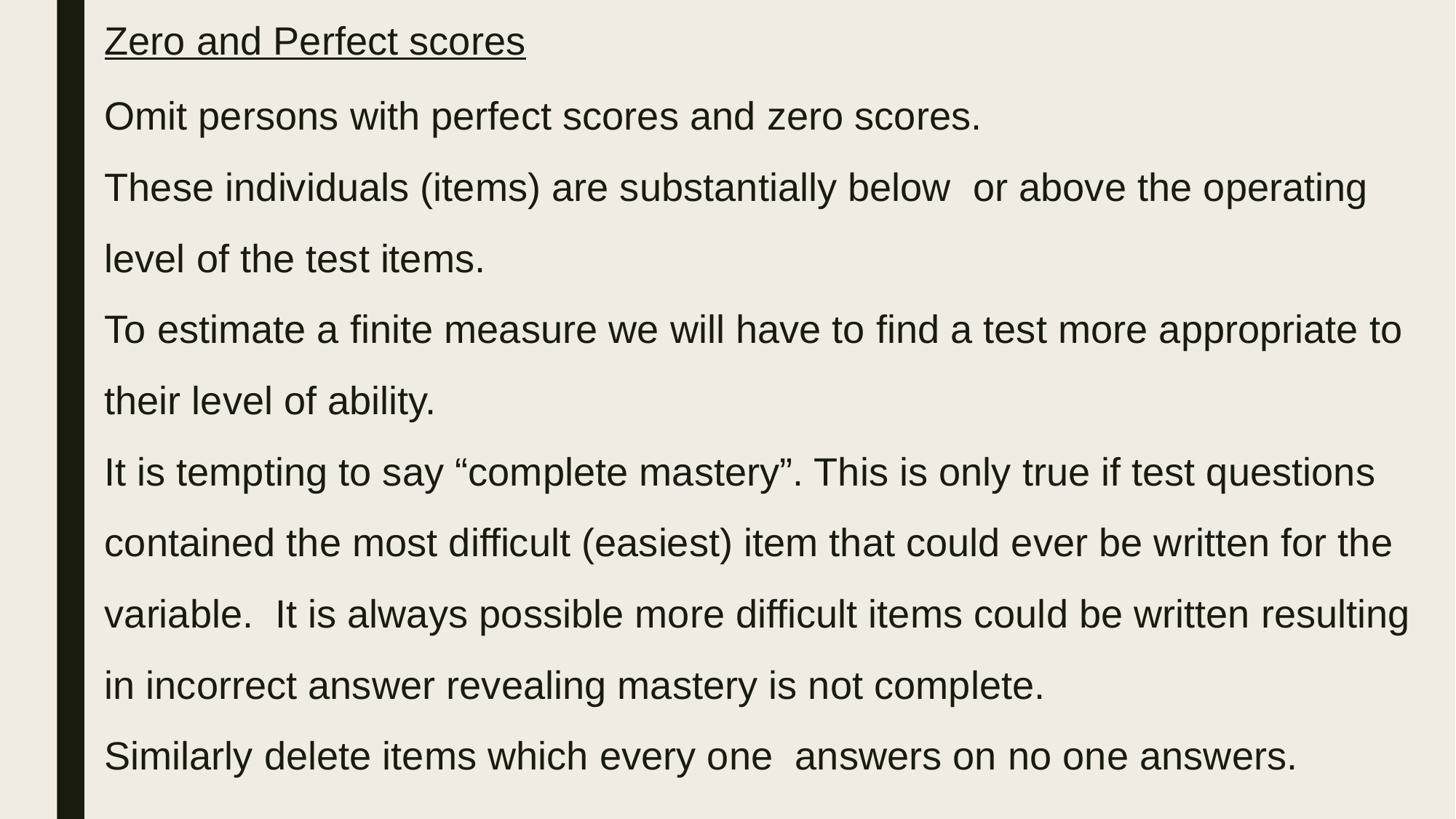

Zero and Perfect scores
Omit persons with perfect scores and zero scores.
These individuals (items) are substantially below  or above the operating level of the test items.
To estimate a finite measure we will have to find a test more appropriate to their level of ability.
It is tempting to say “complete mastery”. This is only true if test questions contained the most difficult (easiest) item that could ever be written for the variable.  It is always possible more difficult items could be written resulting in incorrect answer revealing mastery is not complete.
Similarly delete items which every one  answers on no one answers.